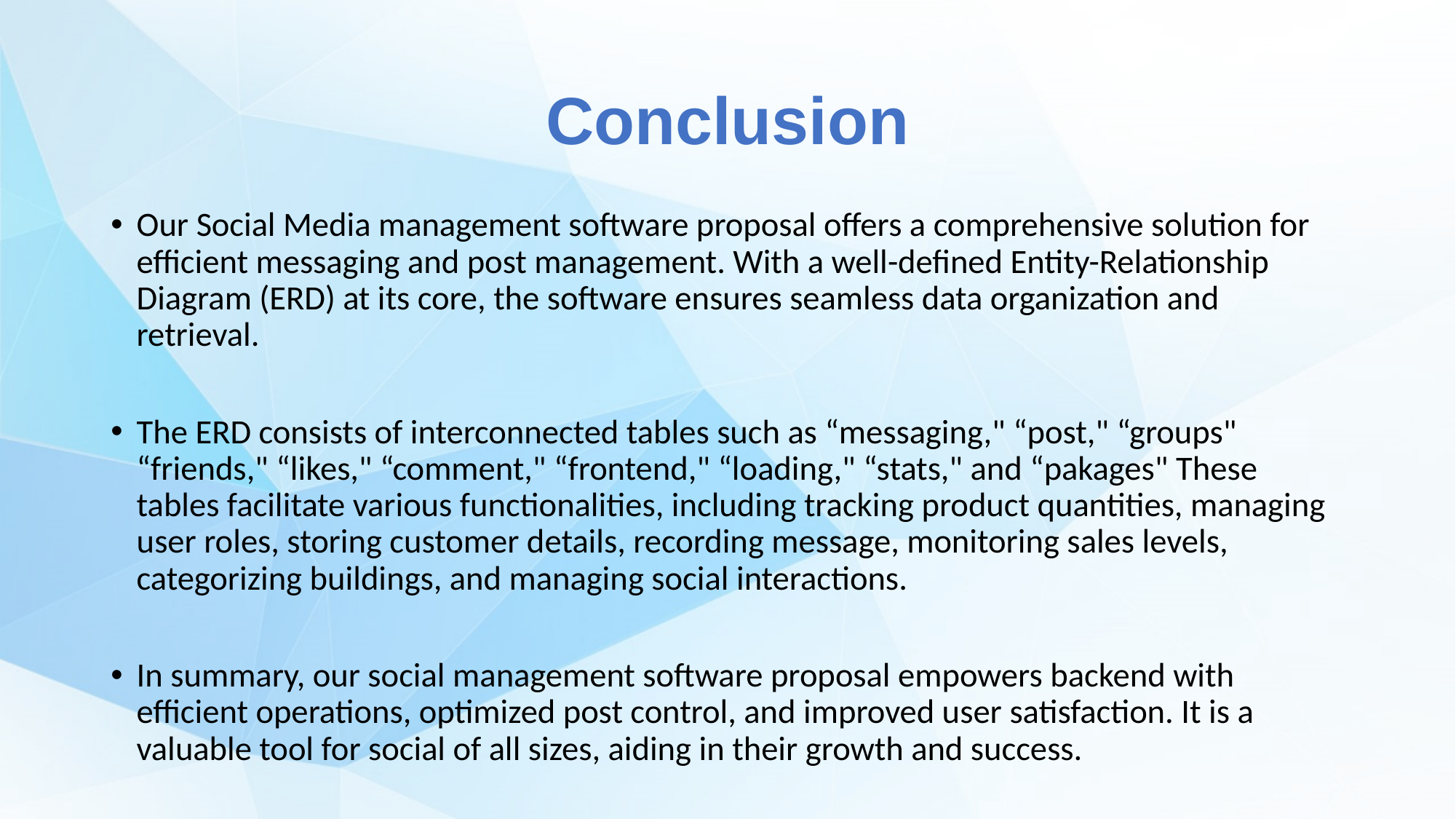

# Conclusion
Our Social Media management software proposal offers a comprehensive solution for efficient messaging and post management. With a well-defined Entity-Relationship Diagram (ERD) at its core, the software ensures seamless data organization and retrieval.

The ERD consists of interconnected tables such as “messaging," “post," “groups" “friends," “likes," “comment," “frontend," “loading," “stats," and “pakages" These tables facilitate various functionalities, including tracking product quantities, managing user roles, storing customer details, recording message, monitoring sales levels, categorizing buildings, and managing social interactions.

In summary, our social management software proposal empowers backend with efficient operations, optimized post control, and improved user satisfaction. It is a valuable tool for social of all sizes, aiding in their growth and success.